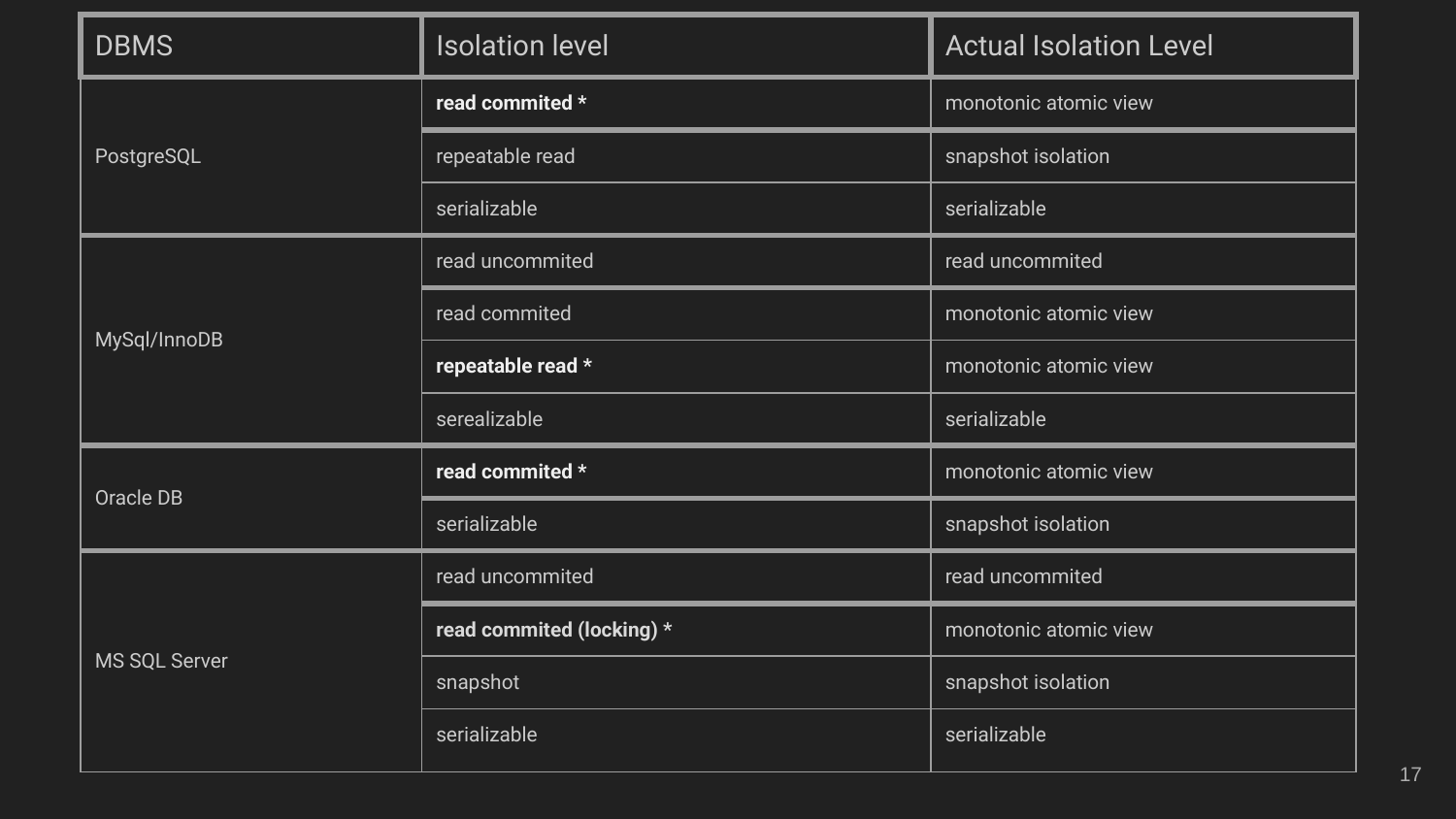

| DBMS | Isolation level | Actual Isolation Level |
| --- | --- | --- |
| PostgreSQL | read commited \* | monotonic atomic view |
|  | repeatable read | snapshot isolation |
|  | serializable | serializable |
| MySql/InnoDB | read uncommited | read uncommited |
|  | read commited | monotonic atomic view |
|  | repeatable read \* | monotonic atomic view |
|  | serealizable | serializable |
| Oracle DB | read commited \* | monotonic atomic view |
|  | serializable | snapshot isolation |
| MS SQL Server | read uncommited | read uncommited |
|  | read commited (locking) \* | monotonic atomic view |
|  | snapshot | snapshot isolation |
|  | serializable | serializable |
17